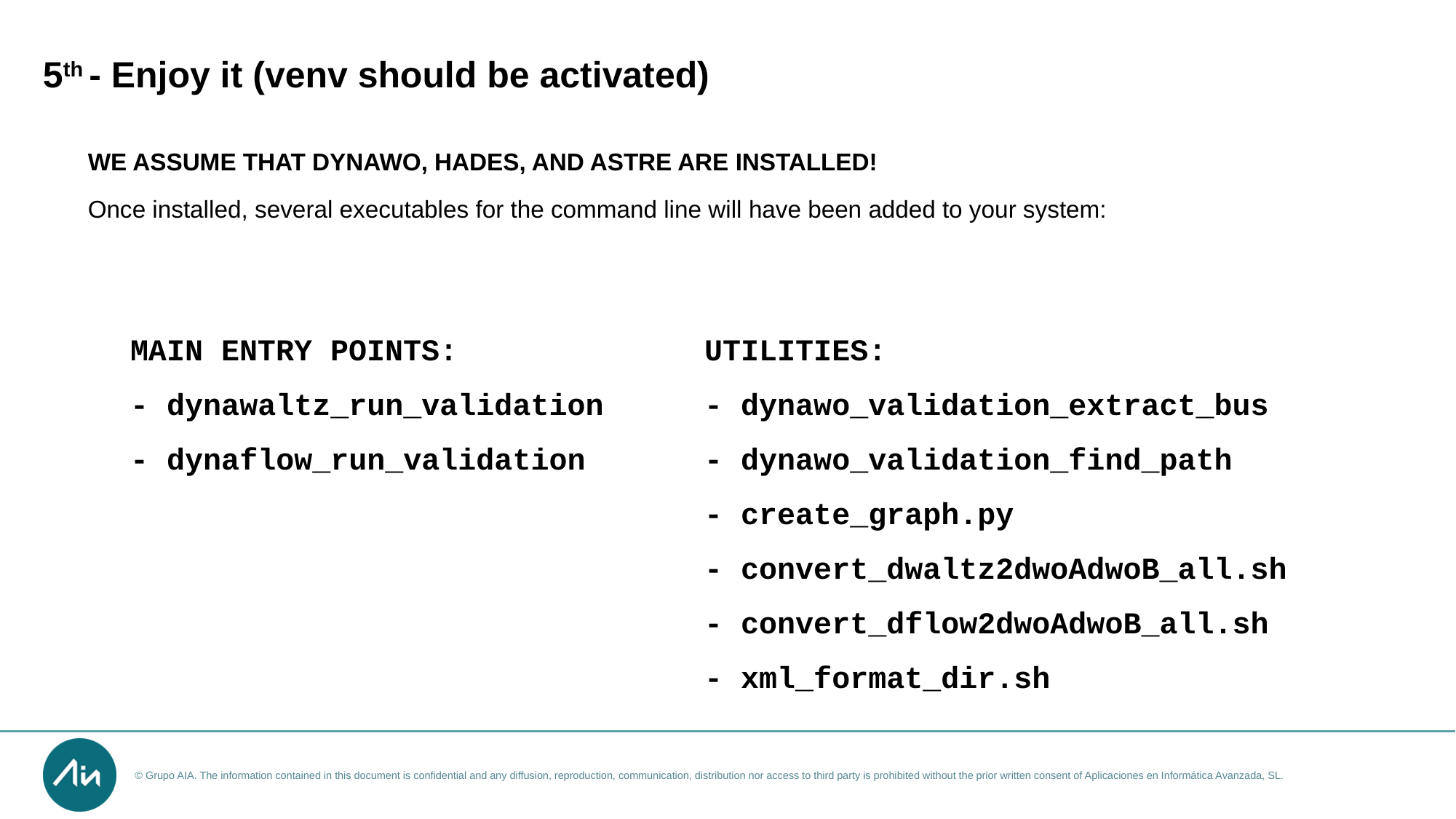

# 5th - Enjoy it (venv should be activated)
WE ASSUME THAT DYNAWO, HADES, AND ASTRE ARE INSTALLED!
Once installed, several executables for the command line will have been added to your system:

MAIN ENTRY POINTS:
- dynawaltz_run_validation
- dynaflow_run_validation
UTILITIES:
- dynawo_validation_extract_bus
- dynawo_validation_find_path
- create_graph.py
- convert_dwaltz2dwoAdwoB_all.sh
- convert_dflow2dwoAdwoB_all.sh
- xml_format_dir.sh